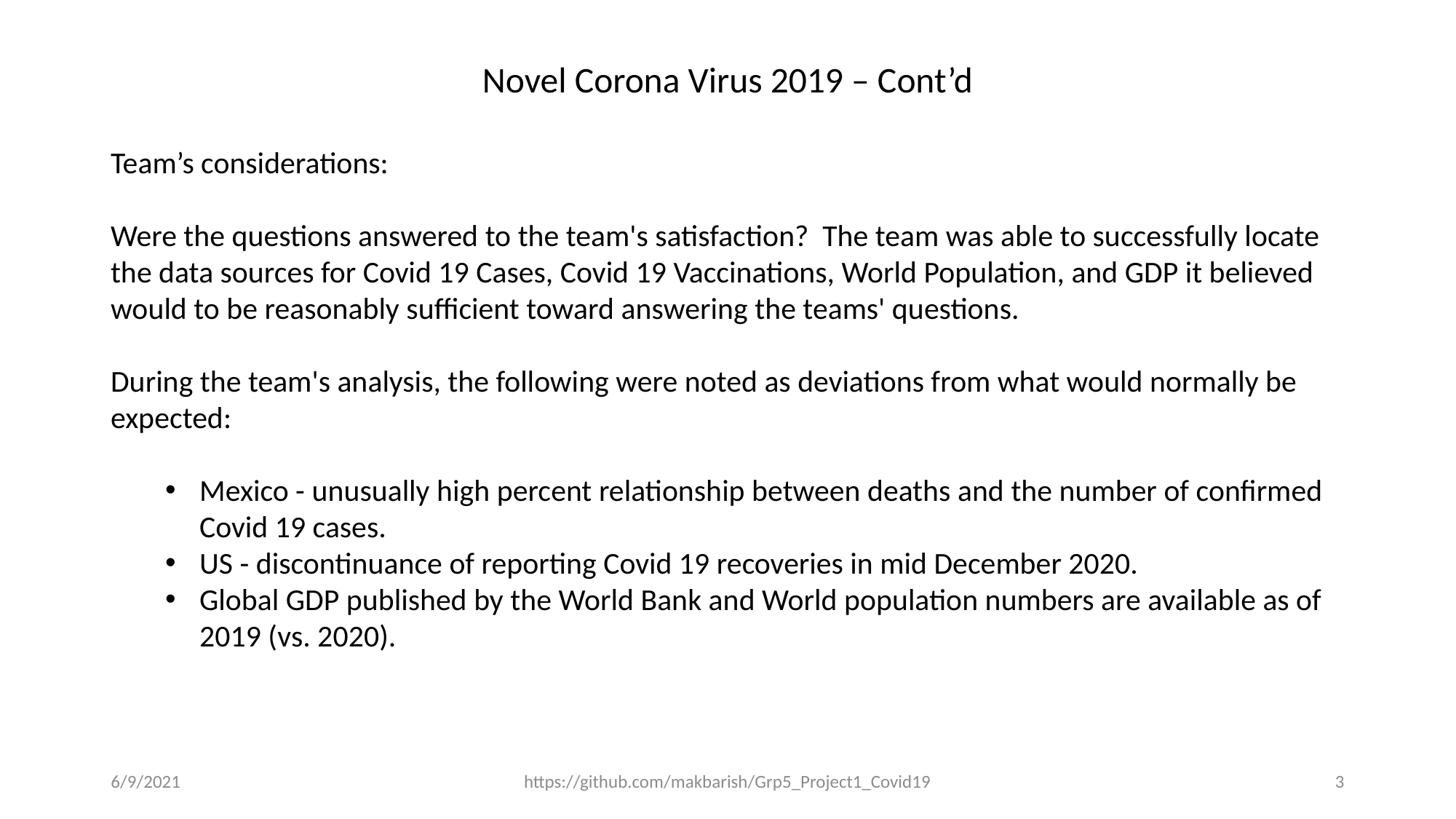

# Novel Corona Virus 2019 – Cont’d
Team’s considerations:

Were the questions answered to the team's satisfaction?  The team was able to successfully locate the data sources for Covid 19 Cases, Covid 19 Vaccinations, World Population, and GDP it believed would to be reasonably sufficient toward answering the teams' questions.

During the team's analysis, the following were noted as deviations from what would normally be expected:

Mexico - unusually high percent relationship between deaths and the number of confirmed Covid 19 cases.
US - discontinuance of reporting Covid 19 recoveries in mid December 2020.
Global GDP published by the World Bank and World population numbers are available as of 2019 (vs. 2020).
6/9/2021
https://github.com/makbarish/Grp5_Project1_Covid19
3